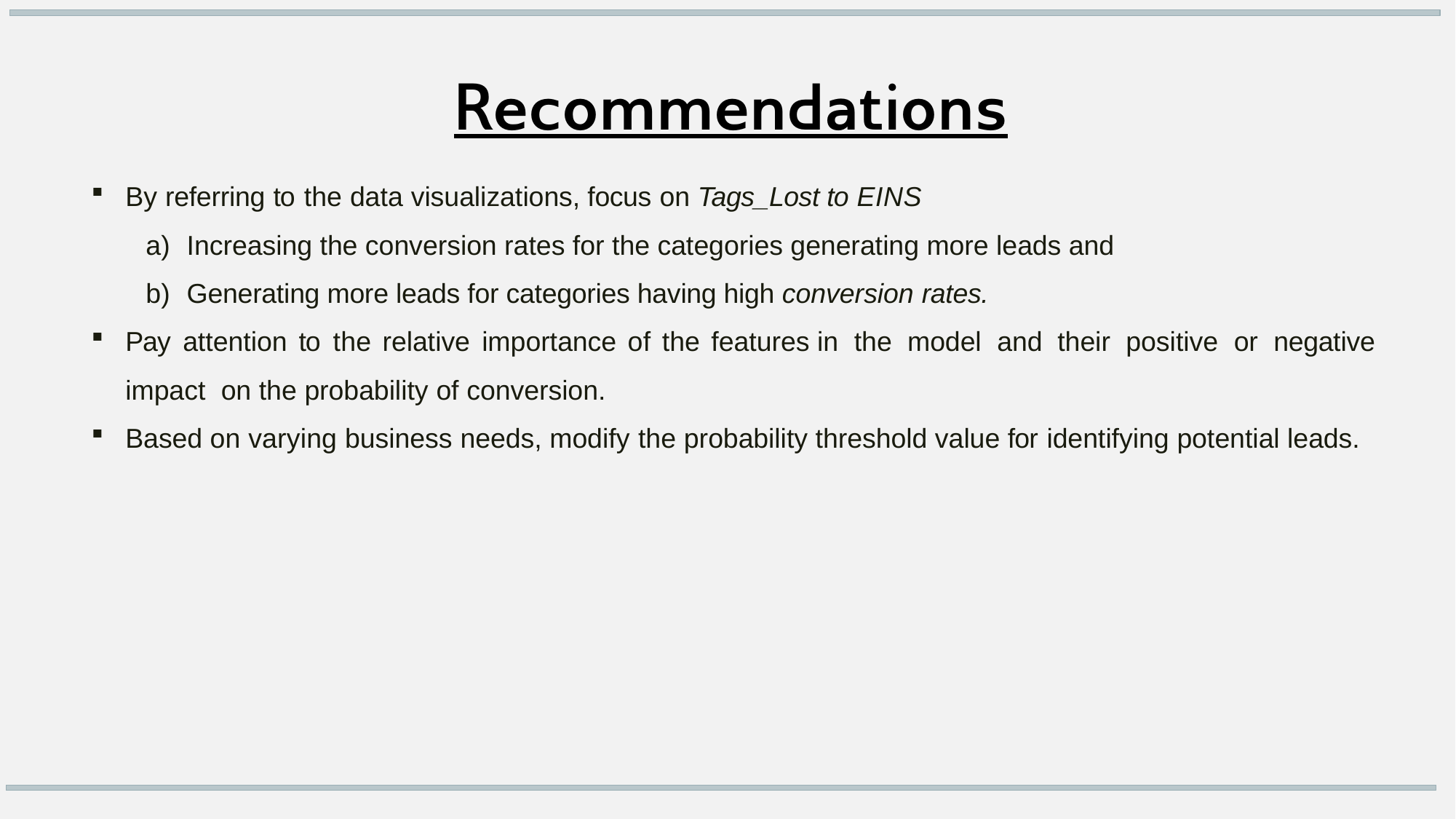

Recommendations
By referring to the data visualizations, focus on Tags_Lost to EINS
Increasing the conversion rates for the categories generating more leads and
Generating more leads for categories having high conversion rates.
Pay attention to the relative importance of the features in the model and their positive or negative impact on the probability of conversion.
Based on varying business needs, modify the probability threshold value for identifying potential leads.